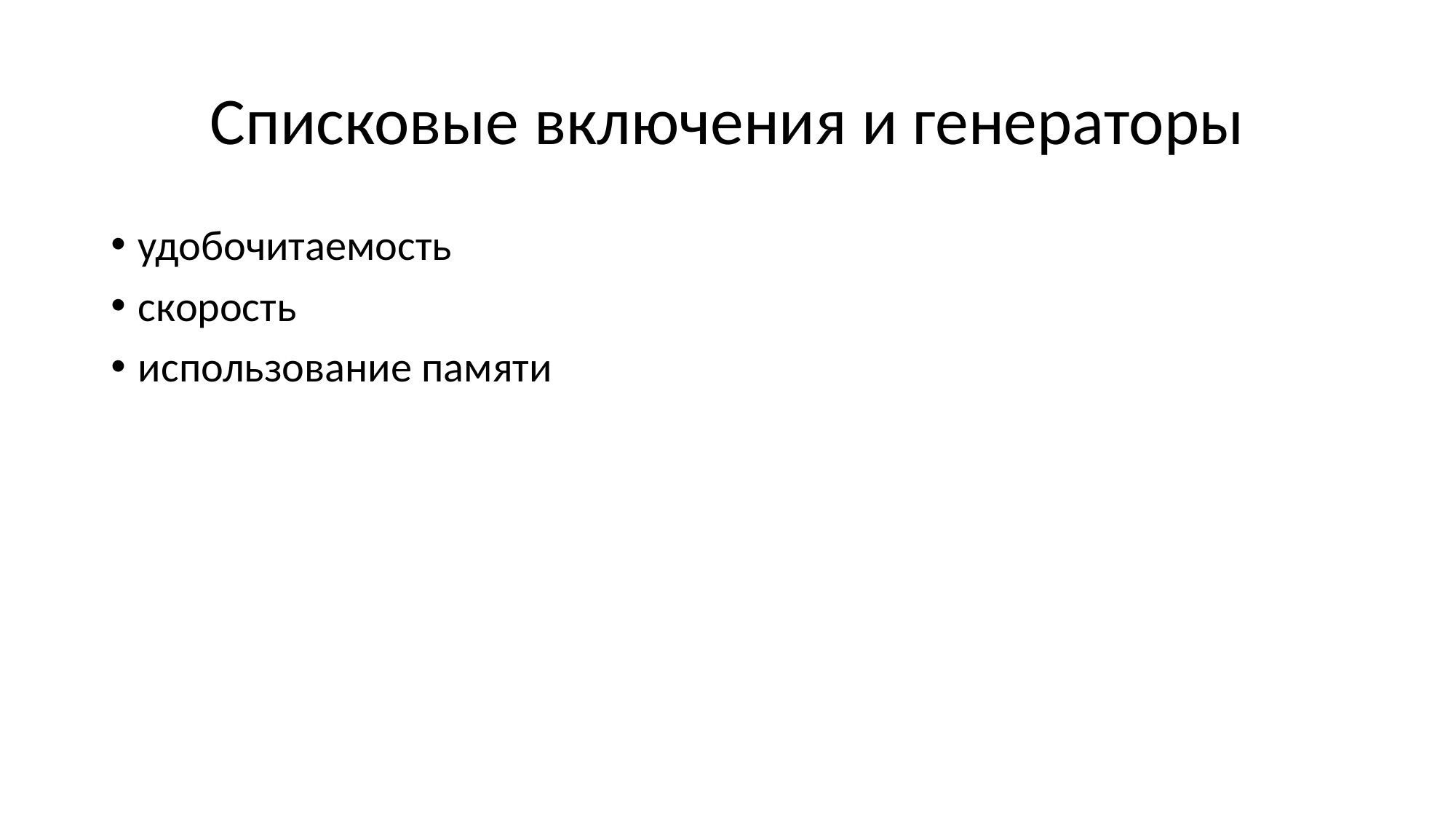

# Списковые включения и генераторы
удобочитаемость
скорость
использование памяти